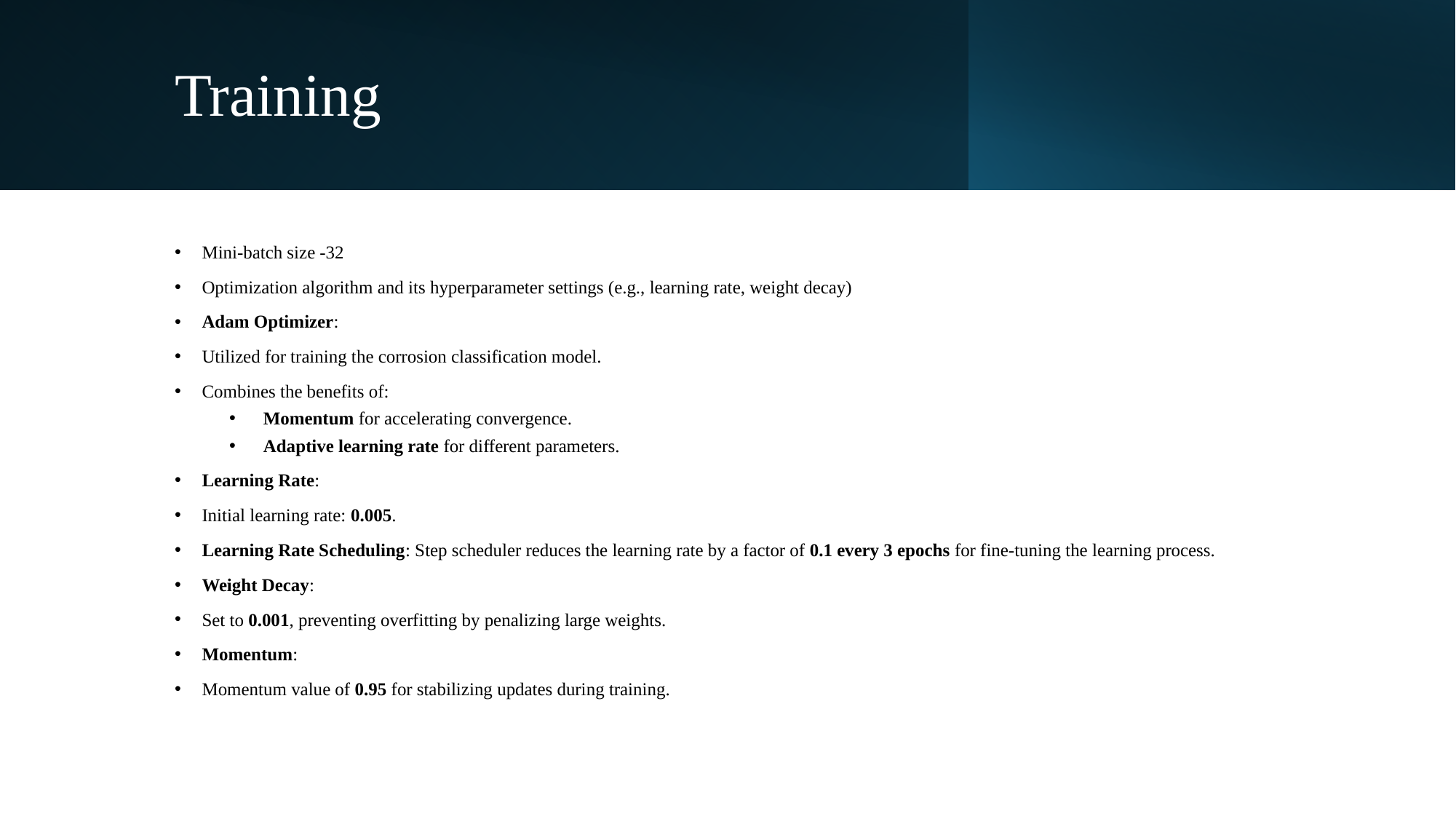

# Training
Mini-batch size -32
Optimization algorithm and its hyperparameter settings (e.g., learning rate, weight decay)
Adam Optimizer:
Utilized for training the corrosion classification model.
Combines the benefits of:
Momentum for accelerating convergence.
Adaptive learning rate for different parameters.
Learning Rate:
Initial learning rate: 0.005.
Learning Rate Scheduling: Step scheduler reduces the learning rate by a factor of 0.1 every 3 epochs for fine-tuning the learning process.
Weight Decay:
Set to 0.001, preventing overfitting by penalizing large weights.
Momentum:
Momentum value of 0.95 for stabilizing updates during training.